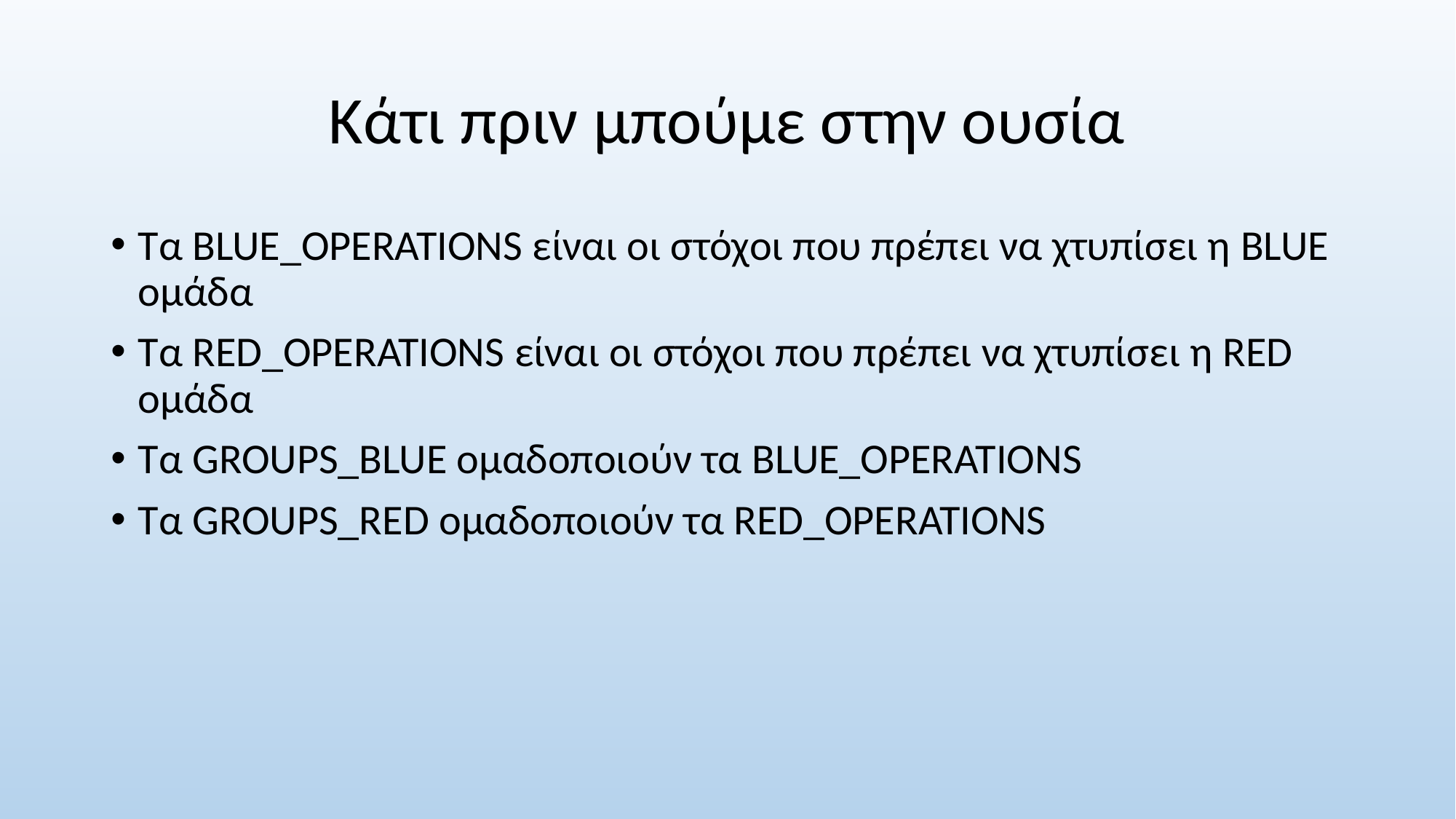

# Κάτι πριν μπούμε στην ουσία
Τα BLUE_OPERATIONS είναι οι στόχοι που πρέπει να χτυπίσει η BLUE ομάδα
Τα RED_OPERATIONS είναι οι στόχοι που πρέπει να χτυπίσει η RED ομάδα
Τα GROUPS_BLUE ομαδοποιούν τα BLUE_OPERATIONS
Τα GROUPS_RED ομαδοποιούν τα RED_OPERATIONS